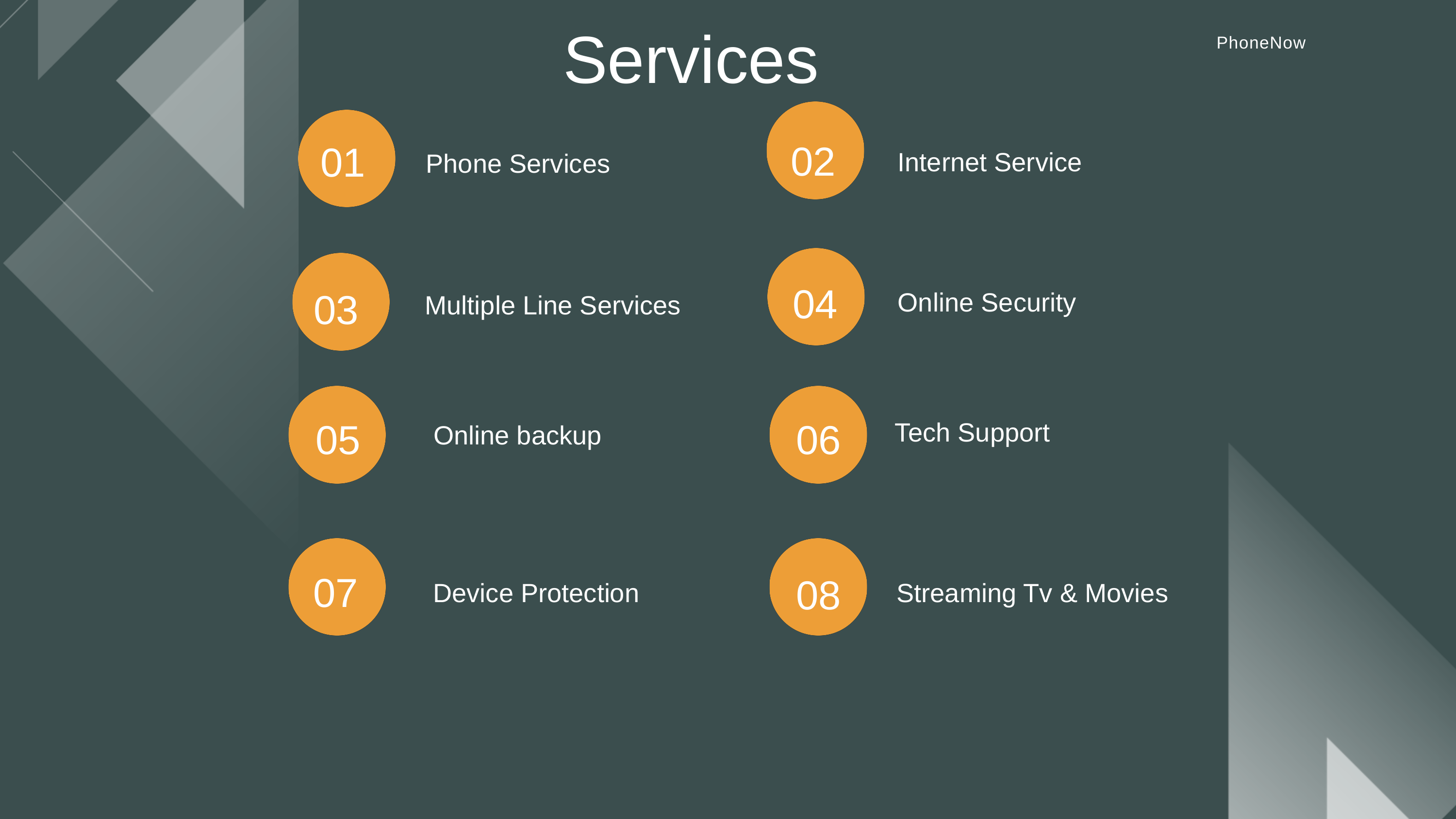

Services
PhoneNow

02
01
Internet Service
Phone Services

04
03
Online Security
Multiple Line Services

06
05
Tech Support
Online backup

07
08
Device Protection
Streaming Tv & Movies